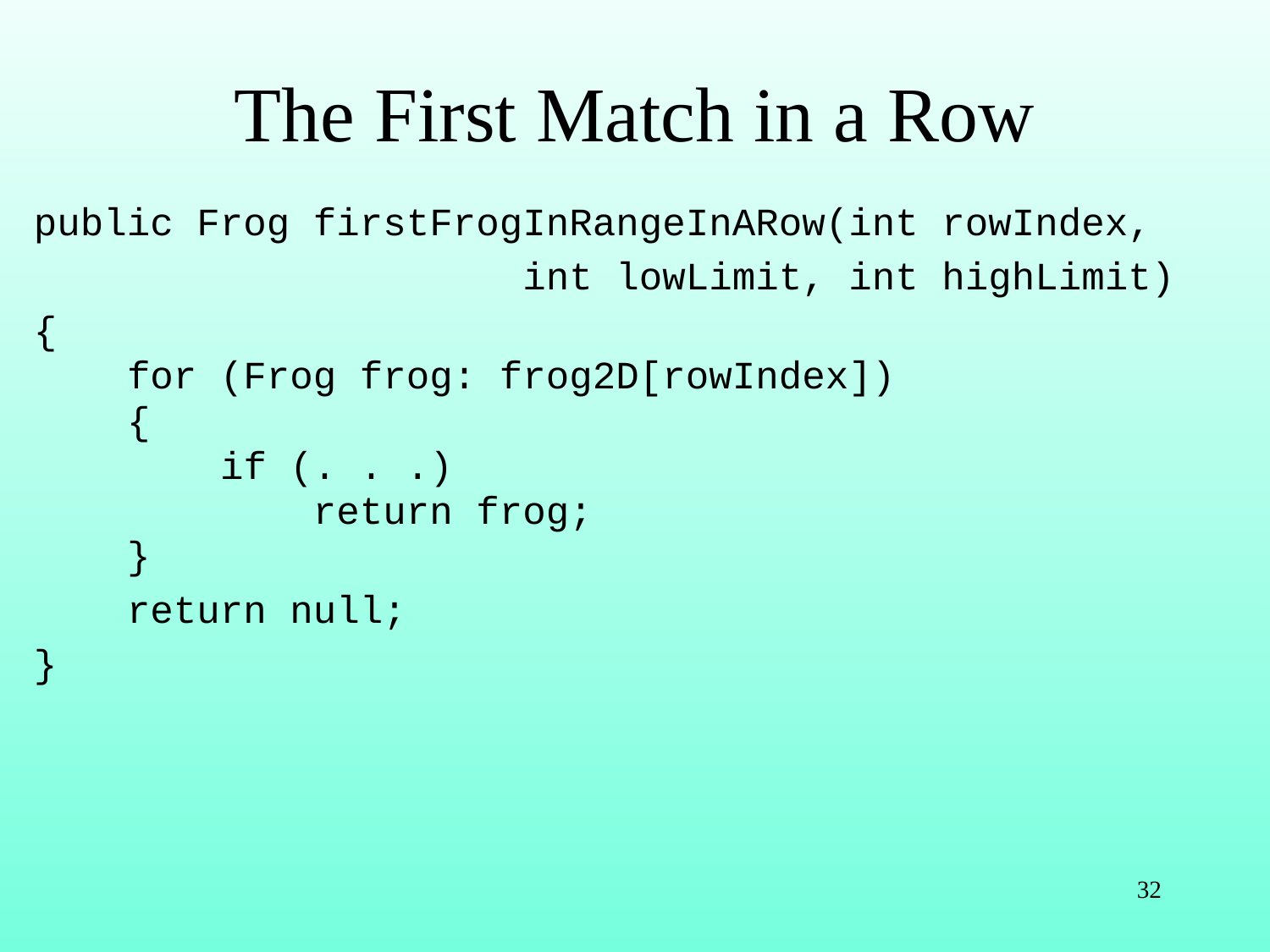

# The First Match in a Row
public Frog firstFrogInRangeInARow(int rowIndex,
                     int lowLimit, int highLimit)
{
    for (Frog frog: frog2D[rowIndex])
    {
        if (. . .)
            return frog;
    }
    return null;
}

32